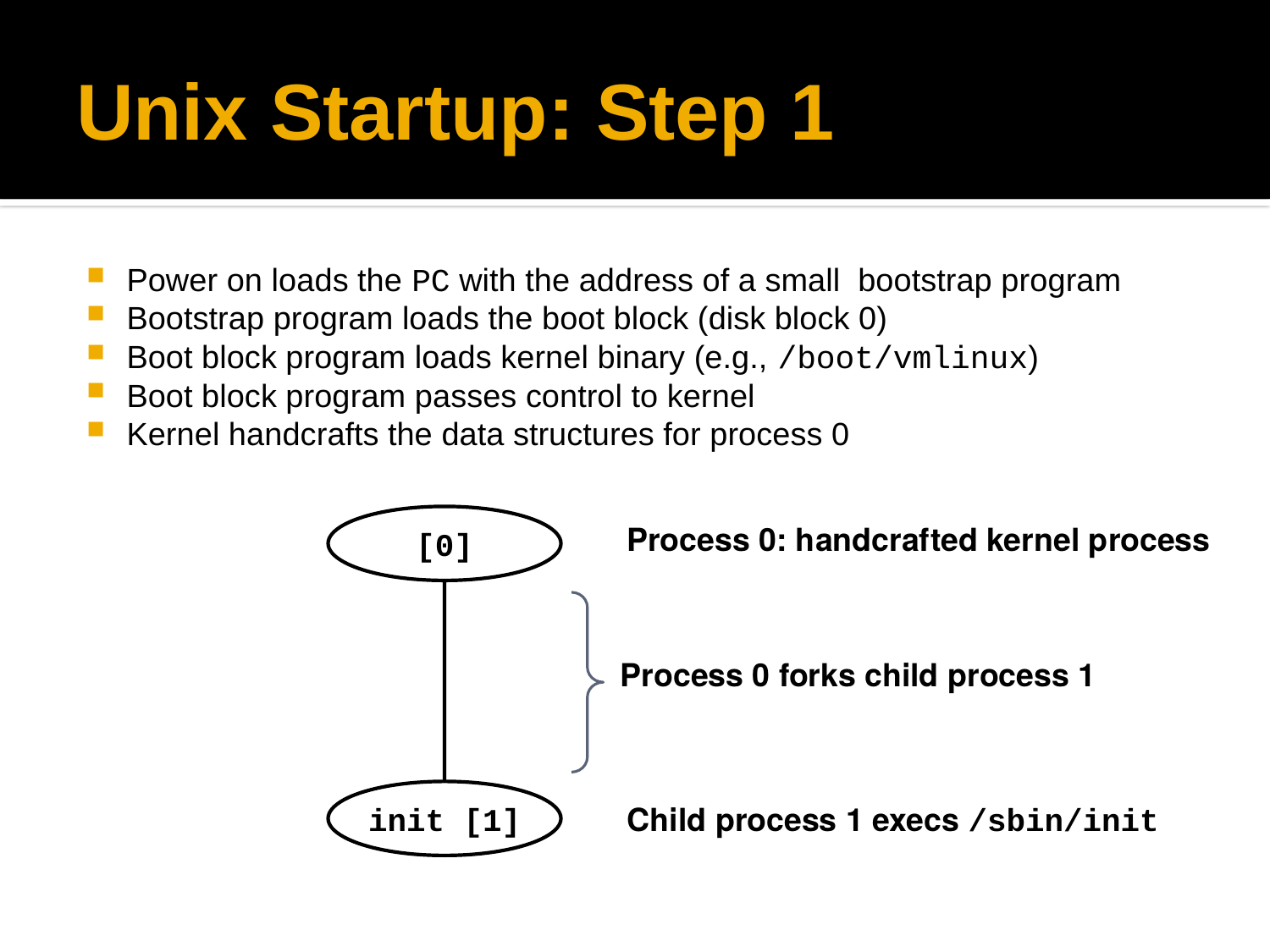

# Unix Startup: Step 1
Power on loads the PC with the address of a small  bootstrap program
Bootstrap program loads the boot block (disk block 0)
Boot block program loads kernel binary (e.g., /boot/vmlinux)
Boot block program passes control to kernel
Kernel handcrafts the data structures for process 0

[0]
Process 0: handcrafted kernel process

Process 0 forks child process 1
init [1]
Child process 1 execs /sbin/init